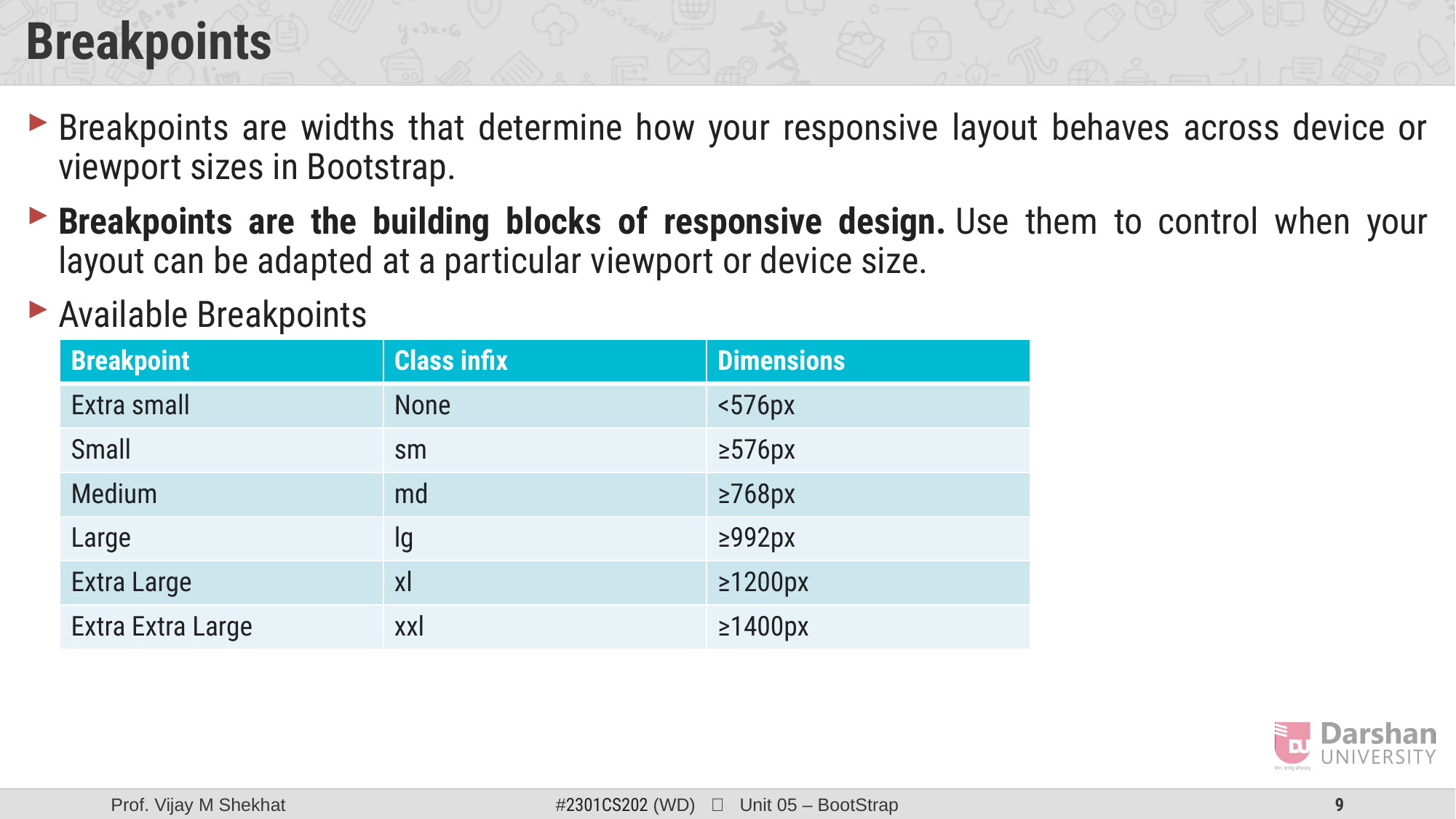

# Breakpoints
Breakpoints are widths that determine how your responsive layout behaves across device or viewport sizes in Bootstrap.
Breakpoints are the building blocks of responsive design. Use them to control when your layout can be adapted at a particular viewport or device size.
Available Breakpoints

| Breakpoint | Class infix | Dimensions |
| --- | --- | --- |
| Extra small | None | <576px |
| Small | sm | ≥576px |
| Medium | md | ≥768px |
| Large | lg | ≥992px |
| Extra Large | xl | ≥1200px |
| Extra Extra Large | xxl | ≥1400px |